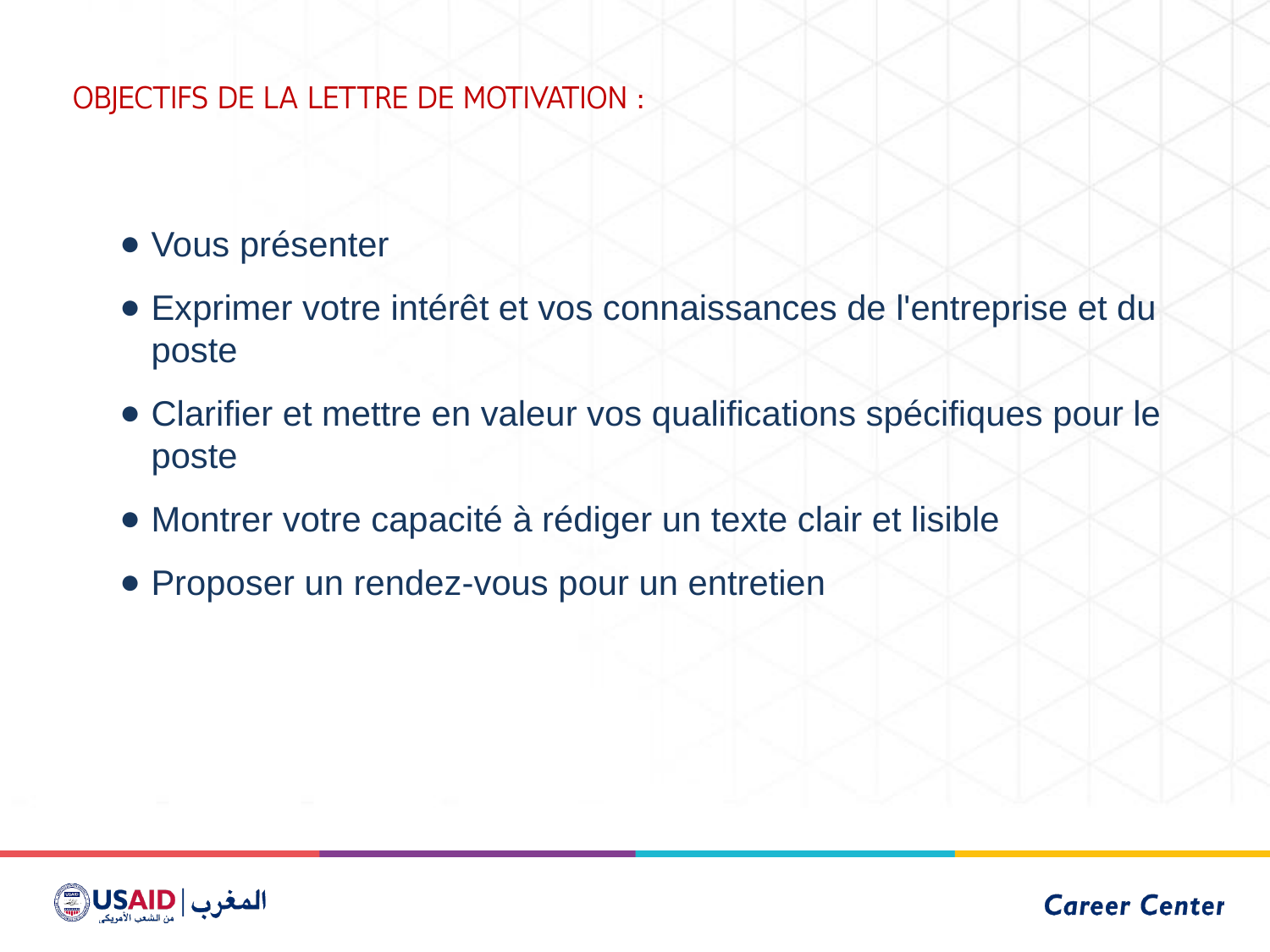

OBJECTIFS DE LA LETTRE DE MOTIVATION :
Vous présenter
Exprimer votre intérêt et vos connaissances de l'entreprise et du poste
Clarifier et mettre en valeur vos qualifications spécifiques pour le poste
Montrer votre capacité à rédiger un texte clair et lisible
Proposer un rendez-vous pour un entretien